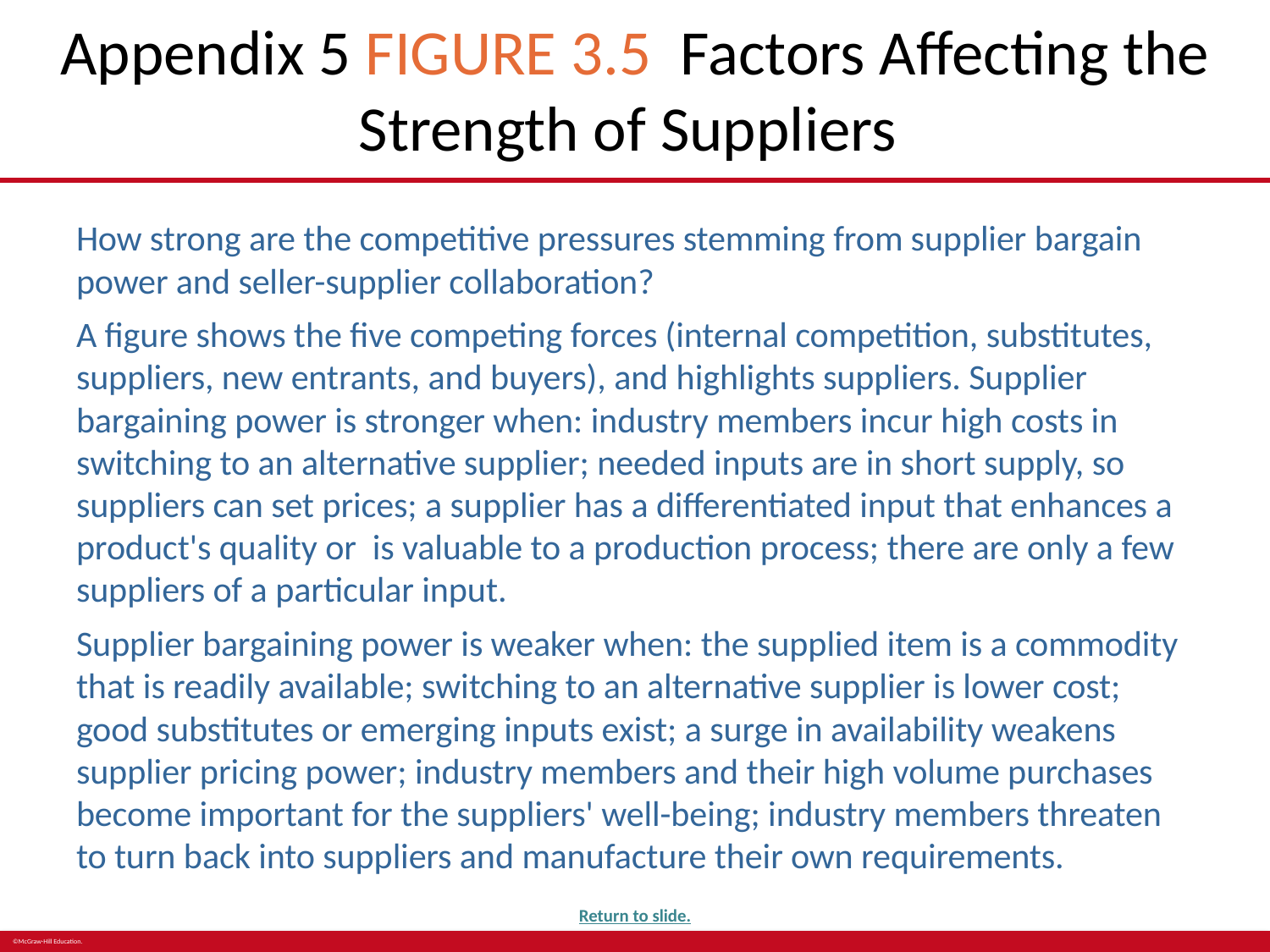

# Appendix 5 FIGURE 3.5  Factors Affecting the Strength of Suppliers
How strong are the competitive pressures stemming from supplier bargain power and seller-supplier collaboration?
A figure shows the five competing forces (internal competition, substitutes, suppliers, new entrants, and buyers), and highlights suppliers. Supplier bargaining power is stronger when: industry members incur high costs in switching to an alternative supplier; needed inputs are in short supply, so suppliers can set prices; a supplier has a differentiated input that enhances a product's quality or  is valuable to a production process; there are only a few suppliers of a particular input.
Supplier bargaining power is weaker when: the supplied item is a commodity that is readily available; switching to an alternative supplier is lower cost; good substitutes or emerging inputs exist; a surge in availability weakens supplier pricing power; industry members and their high volume purchases become important for the suppliers' well-being; industry members threaten to turn back into suppliers and manufacture their own requirements.
Return to slide.